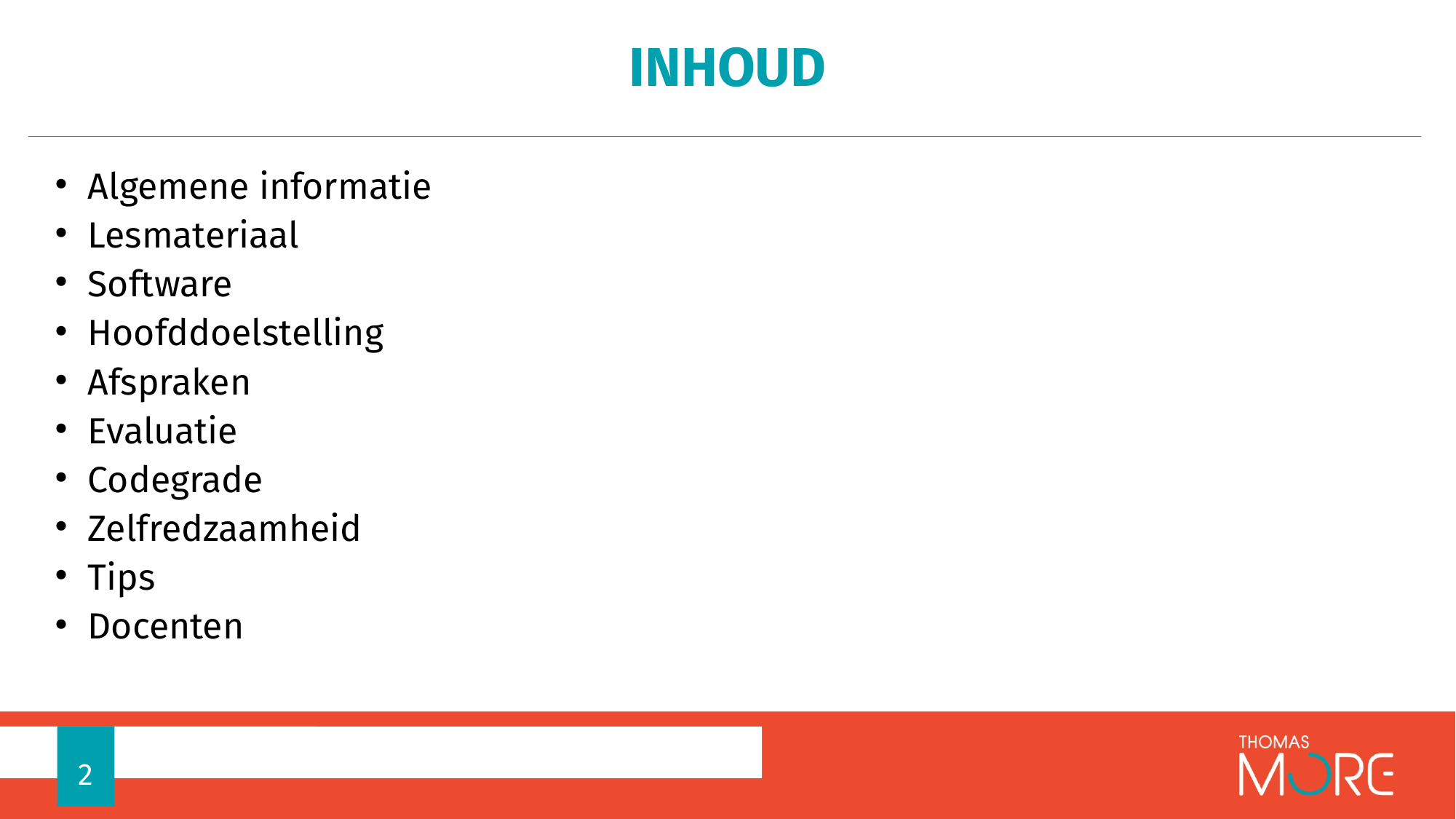

# Inhoud
Algemene informatie
Lesmateriaal
Software
Hoofddoelstelling
Afspraken
Evaluatie
Codegrade
Zelfredzaamheid
Tips
Docenten

2